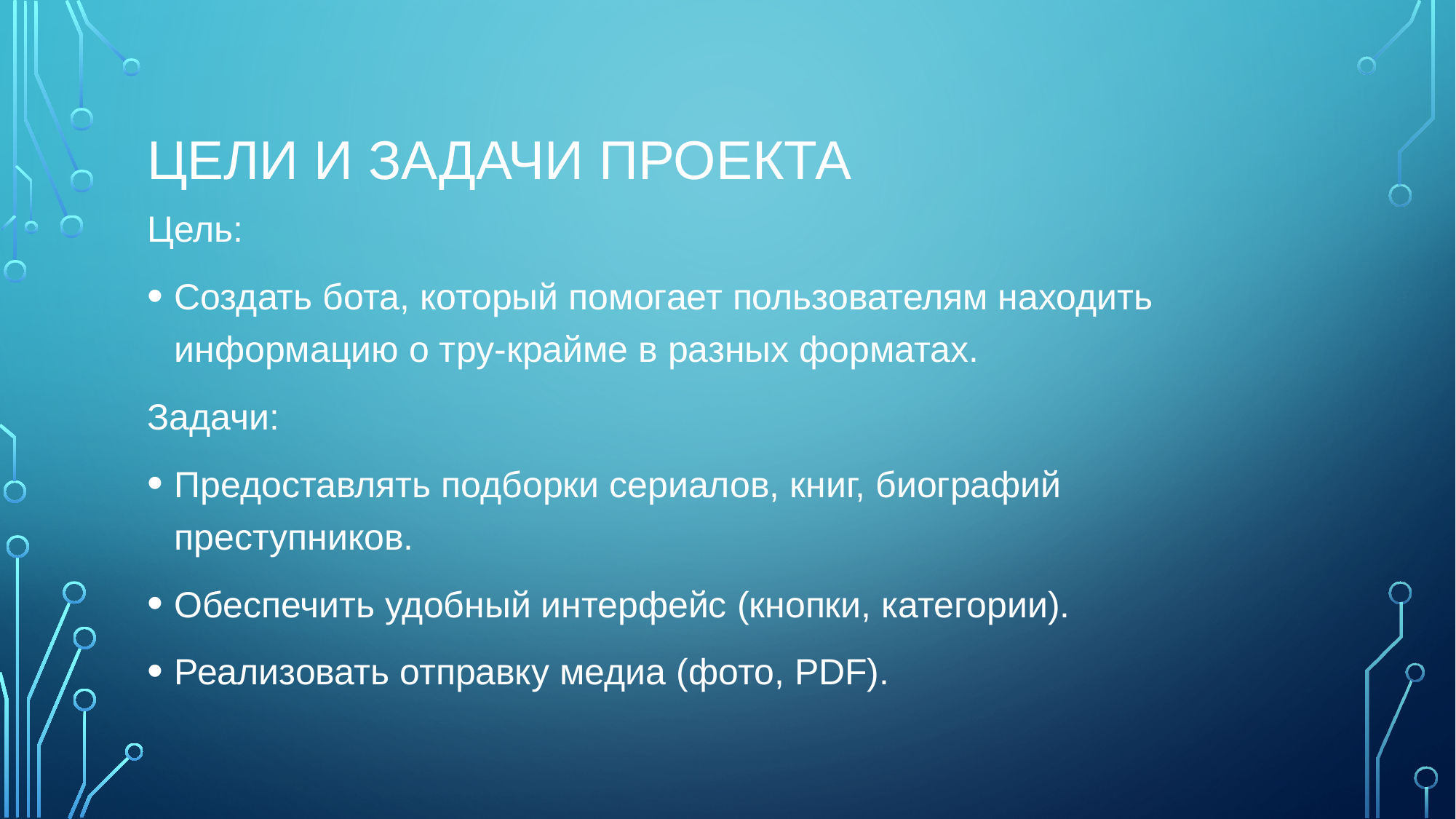

# Цели и задачи проекта
Цель:
Создать бота, который помогает пользователям находить информацию о тру-крайме в разных форматах.
Задачи:
Предоставлять подборки сериалов, книг, биографий преступников.
Обеспечить удобный интерфейс (кнопки, категории).
Реализовать отправку медиа (фото, PDF).